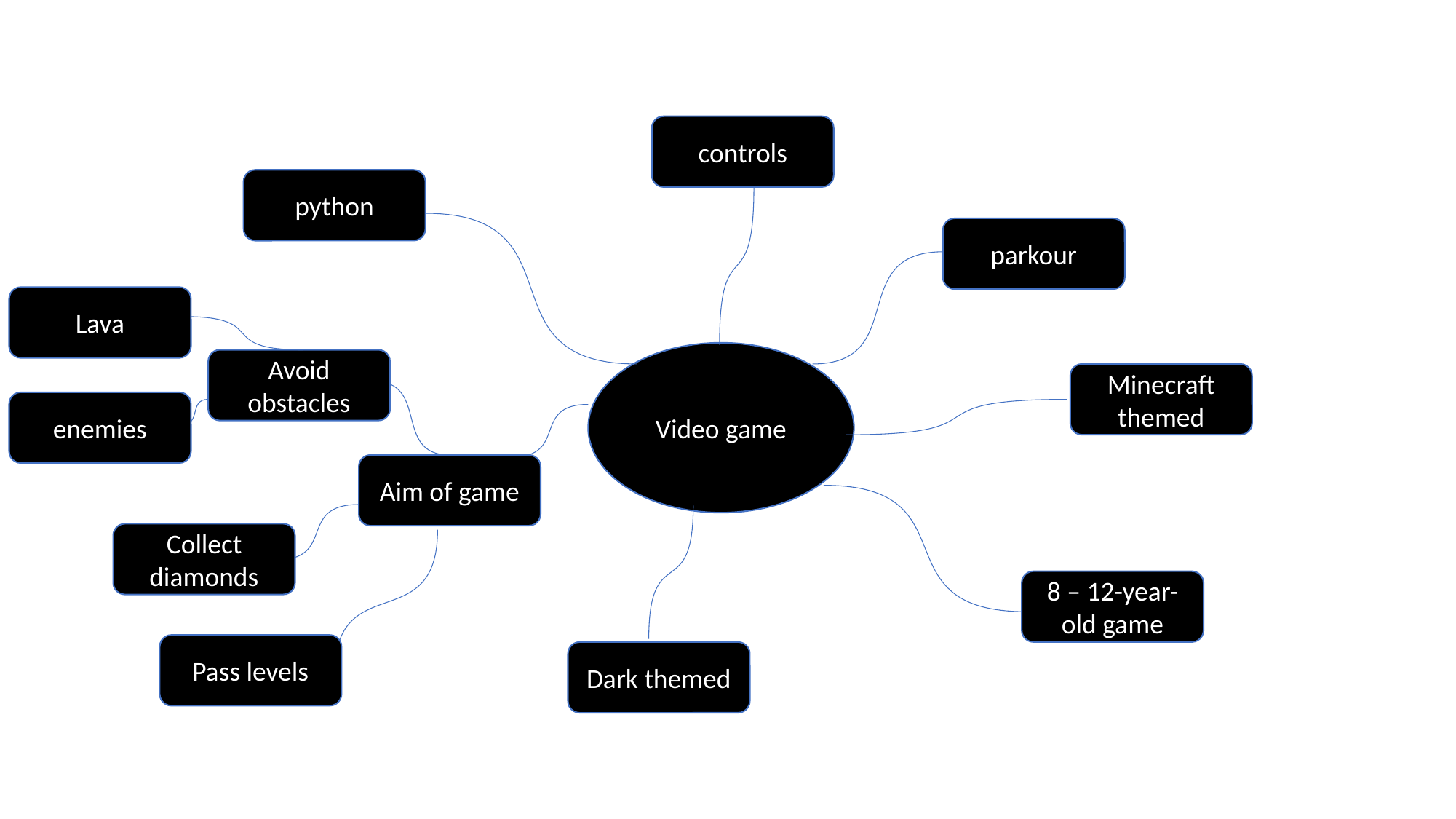

controls
python
parkour
Lava
Video game
Avoid obstacles
Minecraft themed
enemies
Aim of game
Collect diamonds
8 – 12-year-old game
Pass levels
Dark themed